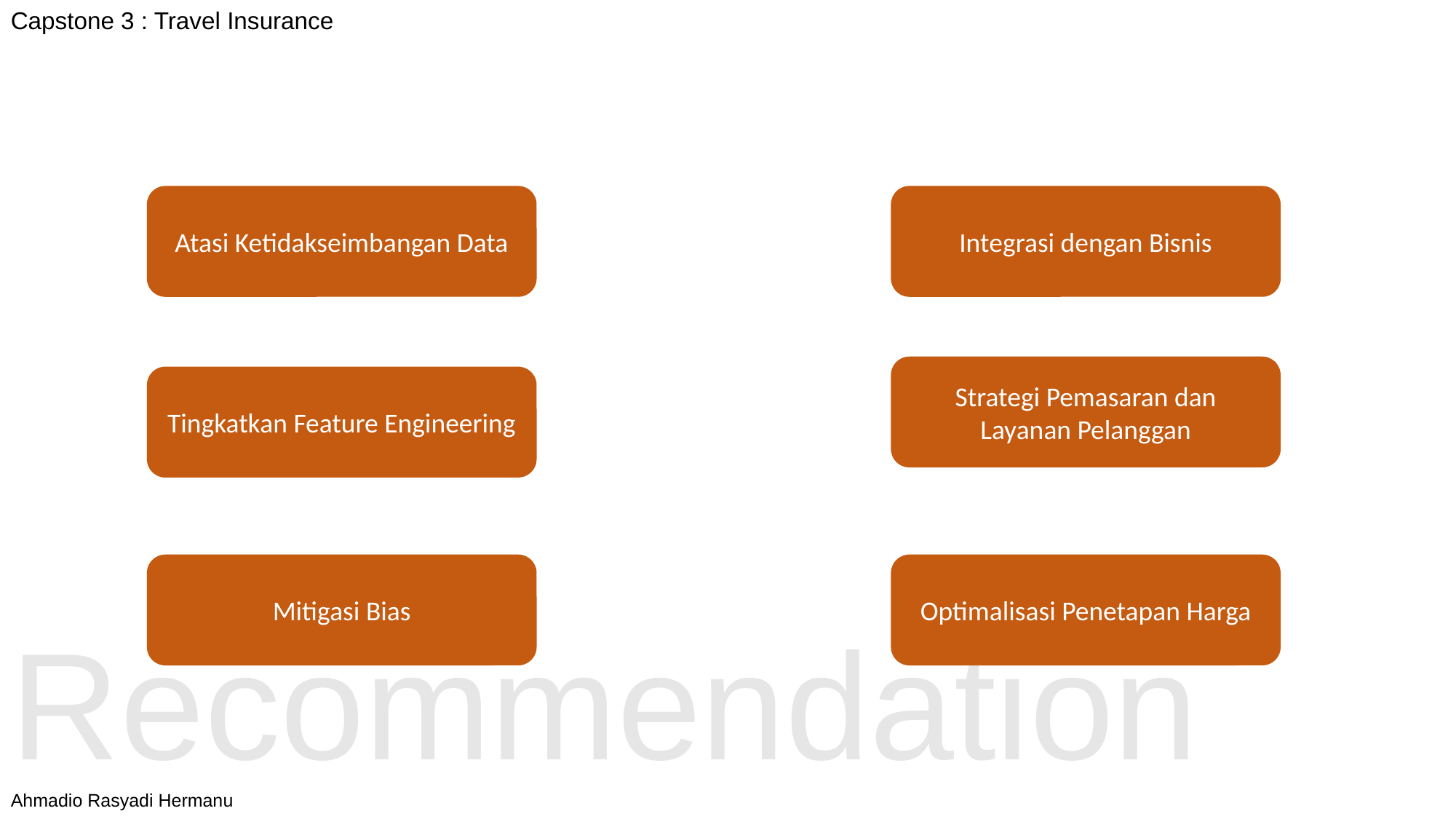

Capstone 3 : Travel Insurance
OUTLIERS
Atasi Ketidakseimbangan Data
Integrasi dengan Bisnis
Strategi Pemasaran dan Layanan Pelanggan
Tingkatkan Feature Engineering
Mitigasi Bias
Optimalisasi Penetapan Harga
Recommendation
Ahmadio Rasyadi Hermanu